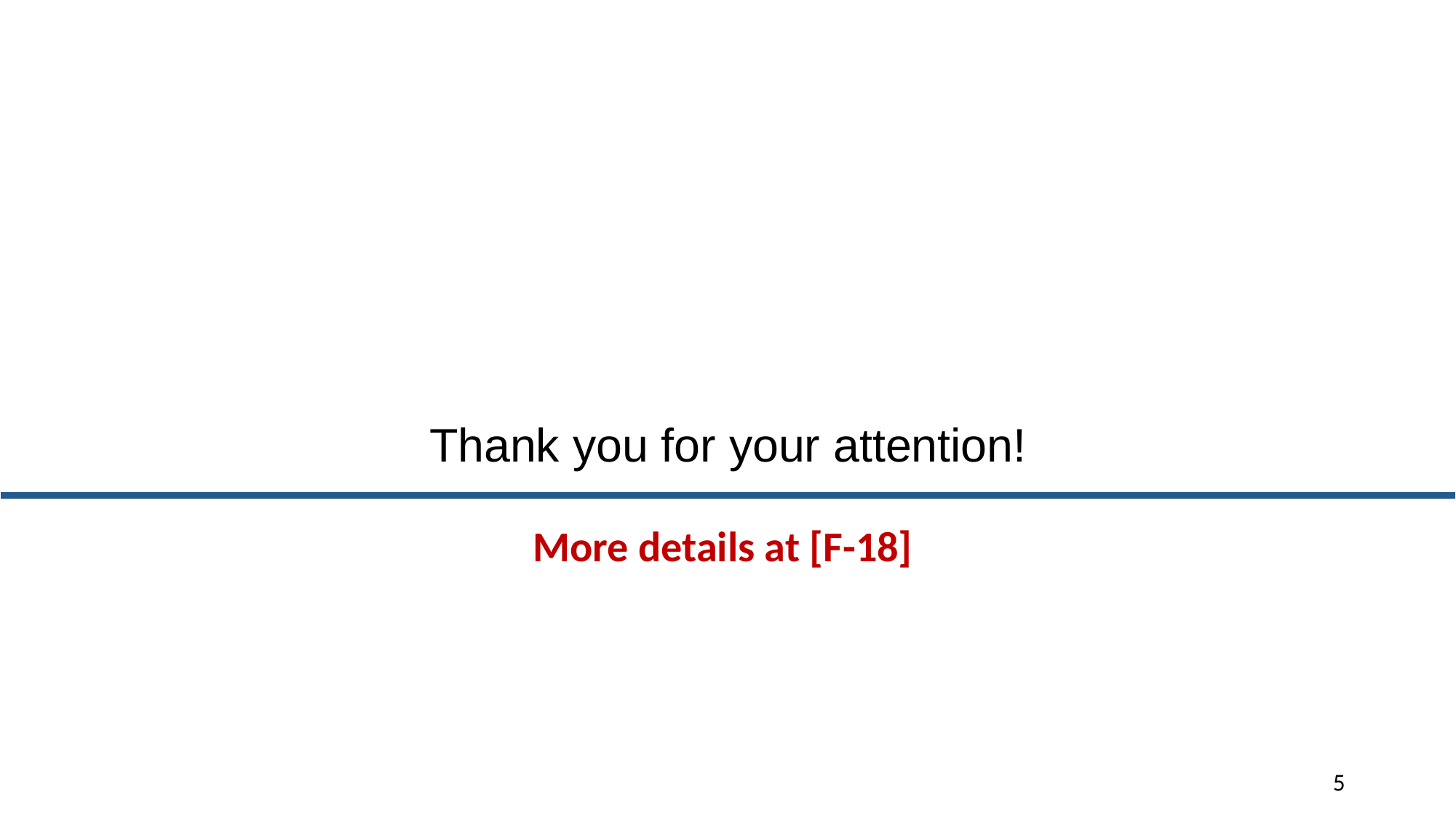

# Thank you for your attention!
More details at [F-18]
5